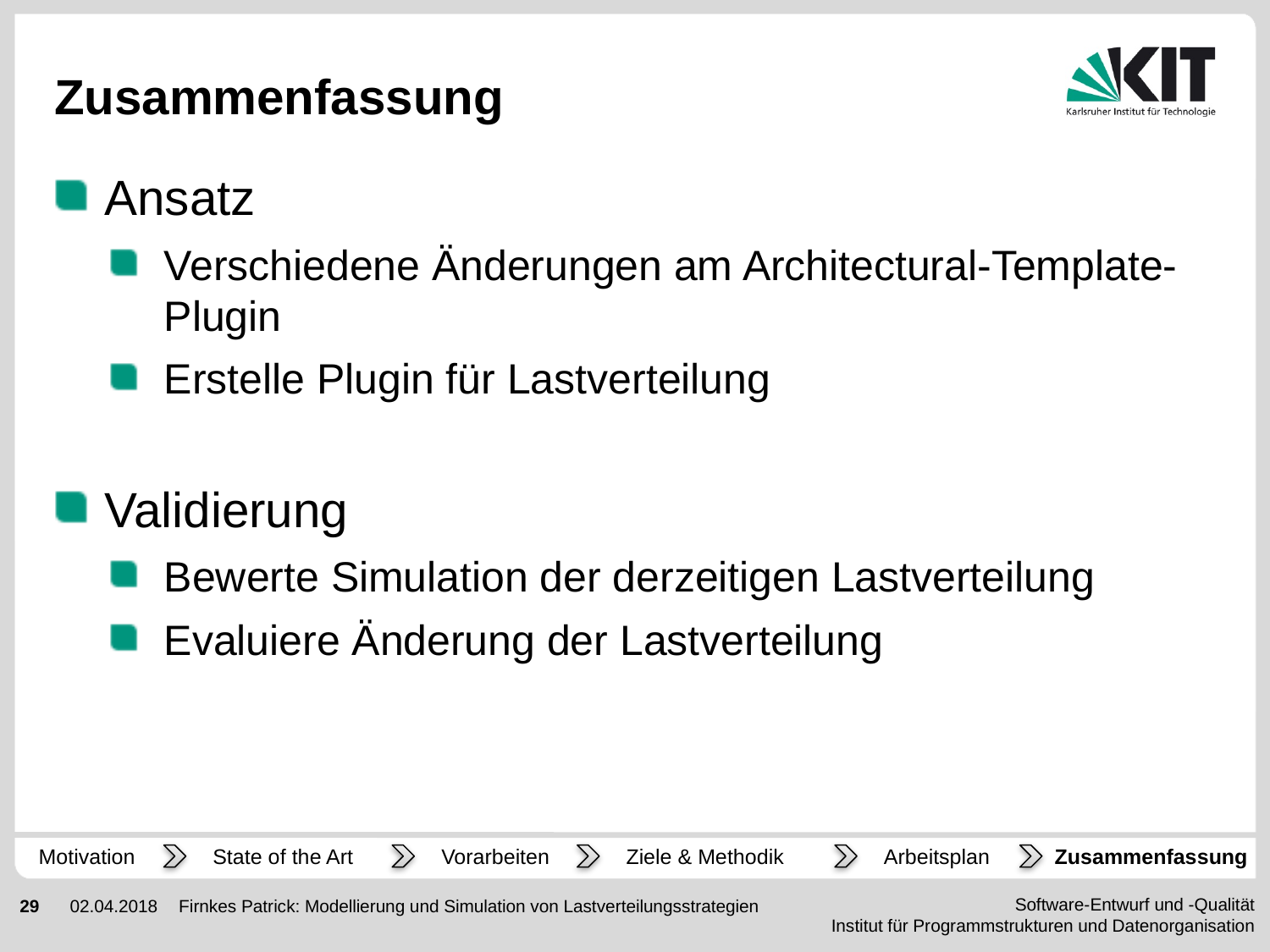

# Zusammenfassung
Ansatz
Verschiedene Änderungen am Architectural-Template- Plugin
Erstelle Plugin für Lastverteilung

Validierung
Bewerte Simulation der derzeitigen Lastverteilung
Evaluiere Änderung der Lastverteilung
Motivation
State of the Art
Vorarbeiten
Ziele & Methodik
Arbeitsplan
Zusammenfassung

Firnkes Patrick: Modellierung und Simulation von Lastverteilungsstrategien